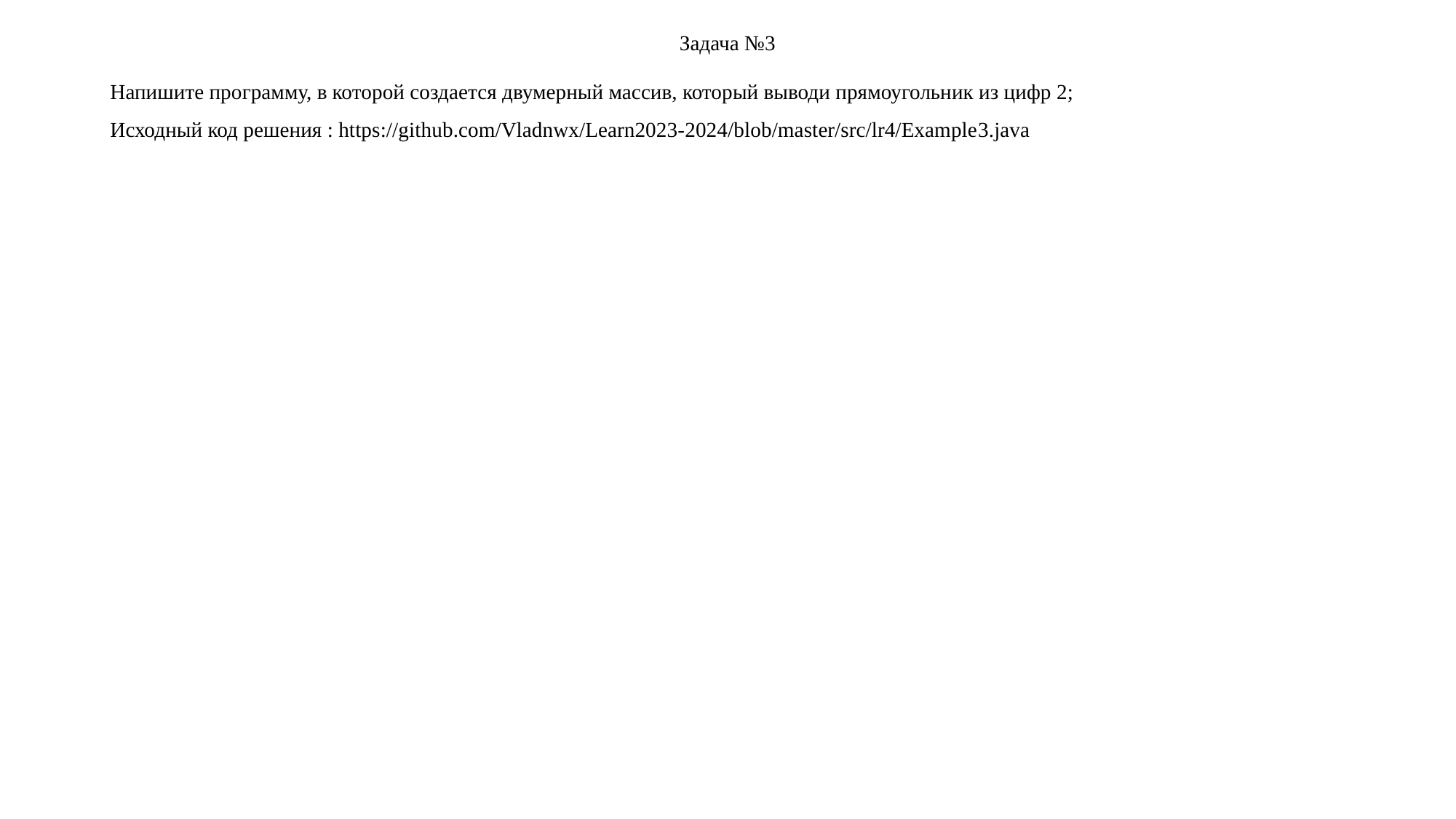

# Задача №3
Напишите программу, в которой создается двумерный массив, который выводи прямоугольник из цифр 2;
Исходный код решения : https://github.com/Vladnwx/Learn2023-2024/blob/master/src/lr4/Example3.java